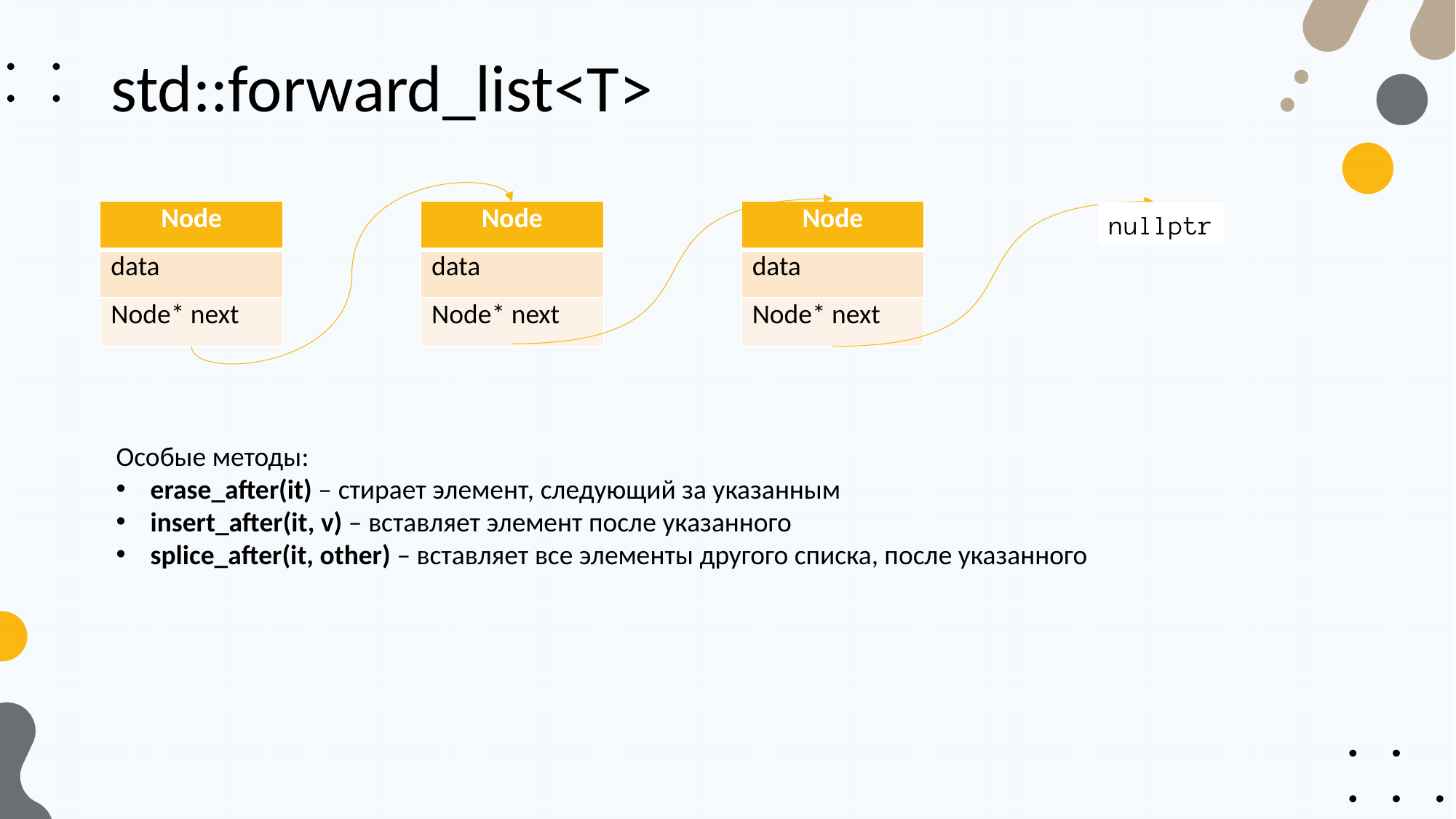

# std::forward_list<T>
| Node |
| --- |
| data |
| Node\* next |
| Node |
| --- |
| data |
| Node\* next |
| Node |
| --- |
| data |
| Node\* next |
nullptr
Особые методы:
erase_after(it) – стирает элемент, следующий за указанным
insert_after(it, v) – вставляет элемент после указанного
splice_after(it, other) – вставляет все элементы другого списка, после указанного